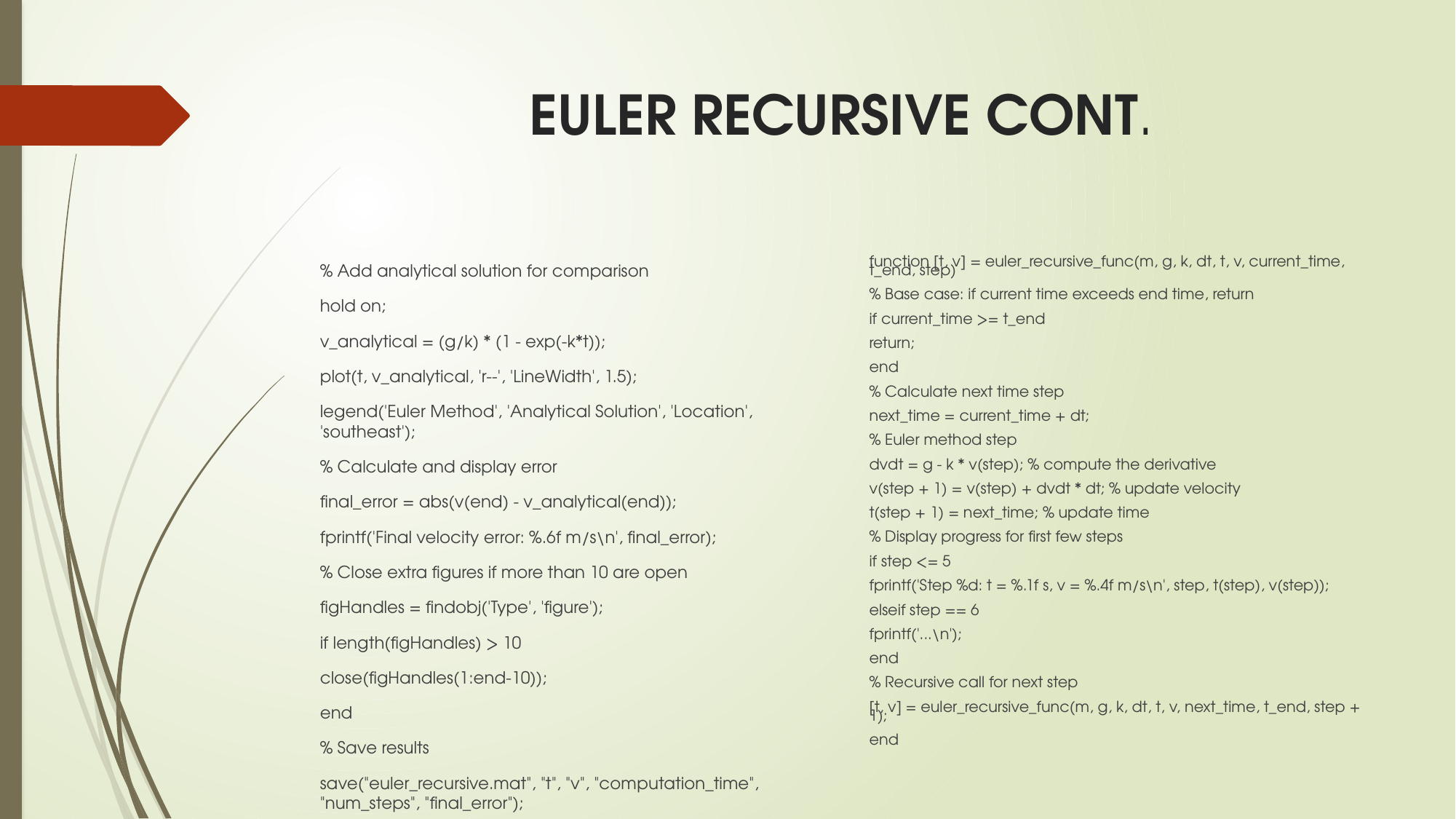

# EULER RECURSIVE CONT.
function [t, v] = euler_recursive_func(m, g, k, dt, t, v, current_time, t_end, step)
% Base case: if current time exceeds end time, return
if current_time >= t_end
return;
end
% Calculate next time step
next_time = current_time + dt;
% Euler method step
dvdt = g - k * v(step); % compute the derivative
v(step + 1) = v(step) + dvdt * dt; % update velocity
t(step + 1) = next_time; % update time
% Display progress for first few steps
if step <= 5
fprintf('Step %d: t = %.1f s, v = %.4f m/s\n', step, t(step), v(step));
elseif step == 6
fprintf('...\n');
end
% Recursive call for next step
[t, v] = euler_recursive_func(m, g, k, dt, t, v, next_time, t_end, step + 1);
end

% Add analytical solution for comparison
hold on;
v_analytical = (g/k) * (1 - exp(-k*t));
plot(t, v_analytical, 'r--', 'LineWidth', 1.5);
legend('Euler Method', 'Analytical Solution', 'Location', 'southeast');
% Calculate and display error
final_error = abs(v(end) - v_analytical(end));
fprintf('Final velocity error: %.6f m/s\n', final_error);
% Close extra figures if more than 10 are open
figHandles = findobj('Type', 'figure');
if length(figHandles) > 10
close(figHandles(1:end-10));
end
% Save results
save("euler_recursive.mat", "t", "v", "computation_time", "num_steps", "final_error");
end